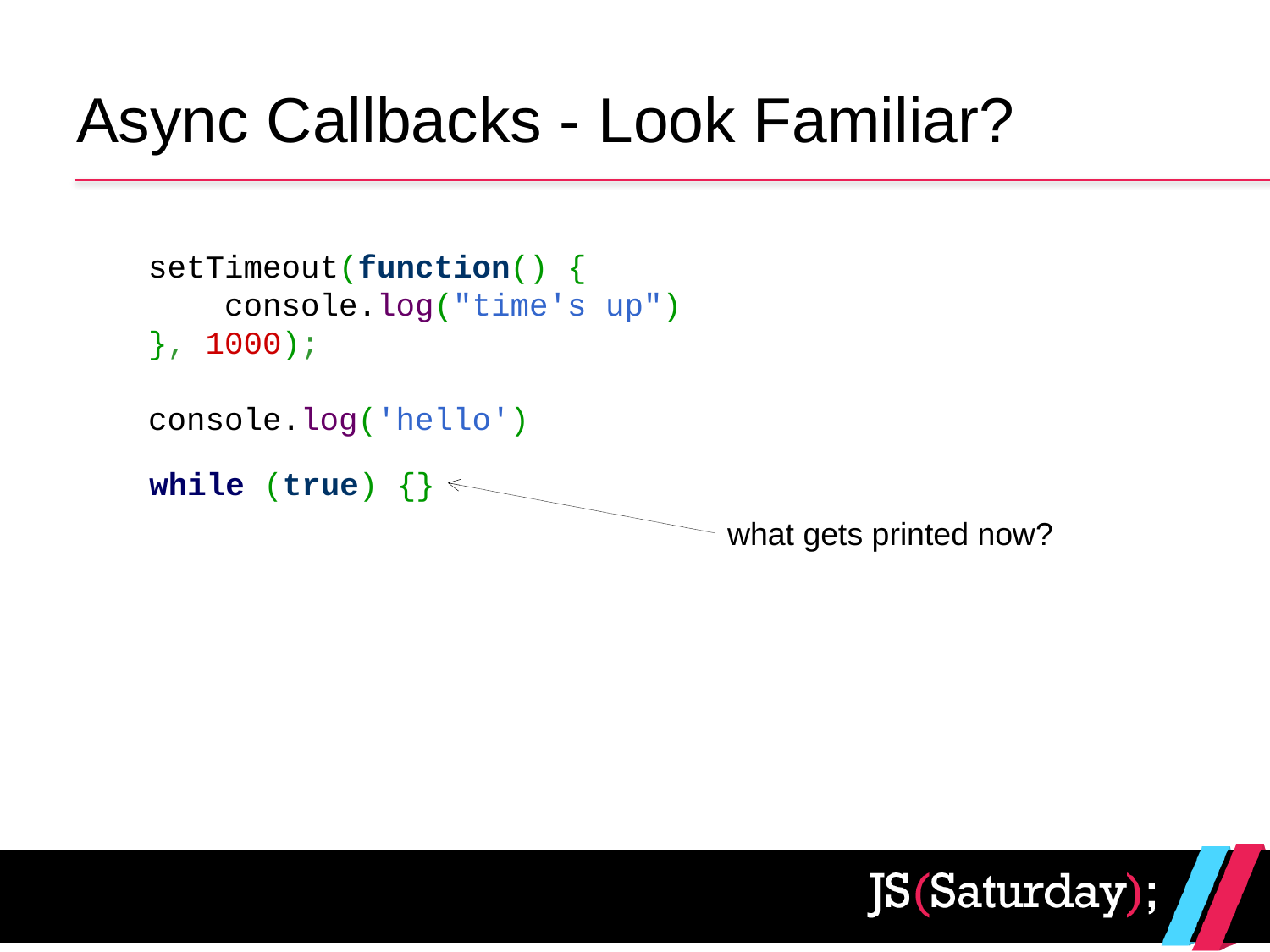

# Async Callbacks - Look Familiar?
setTimeout(function() {
    console.log("time's up")
}, 1000);

console.log('hello')
while (true) {}
what gets printed now?